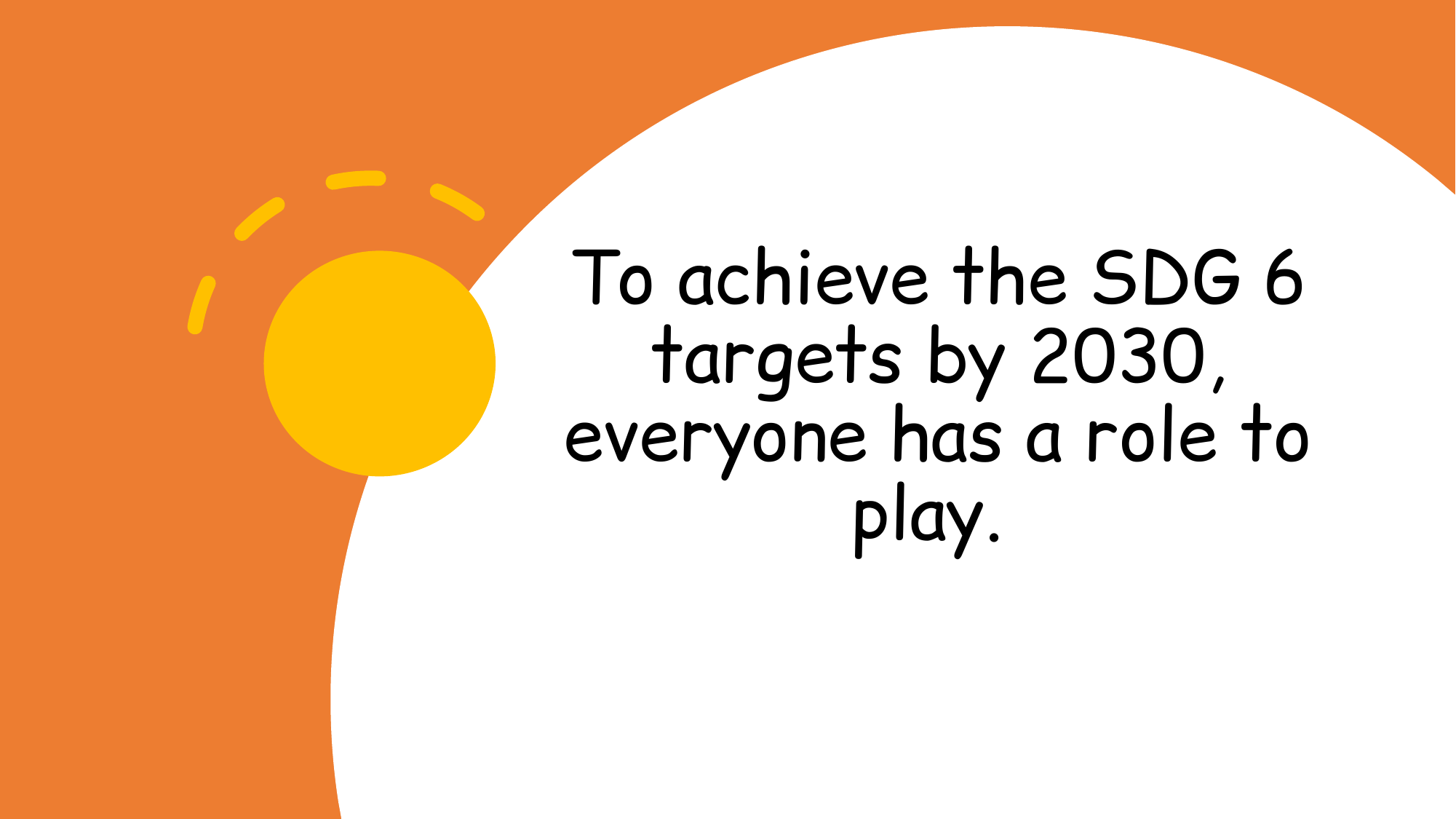

# To achieve the SDG 6 targets by 2030, everyone has a role to play.